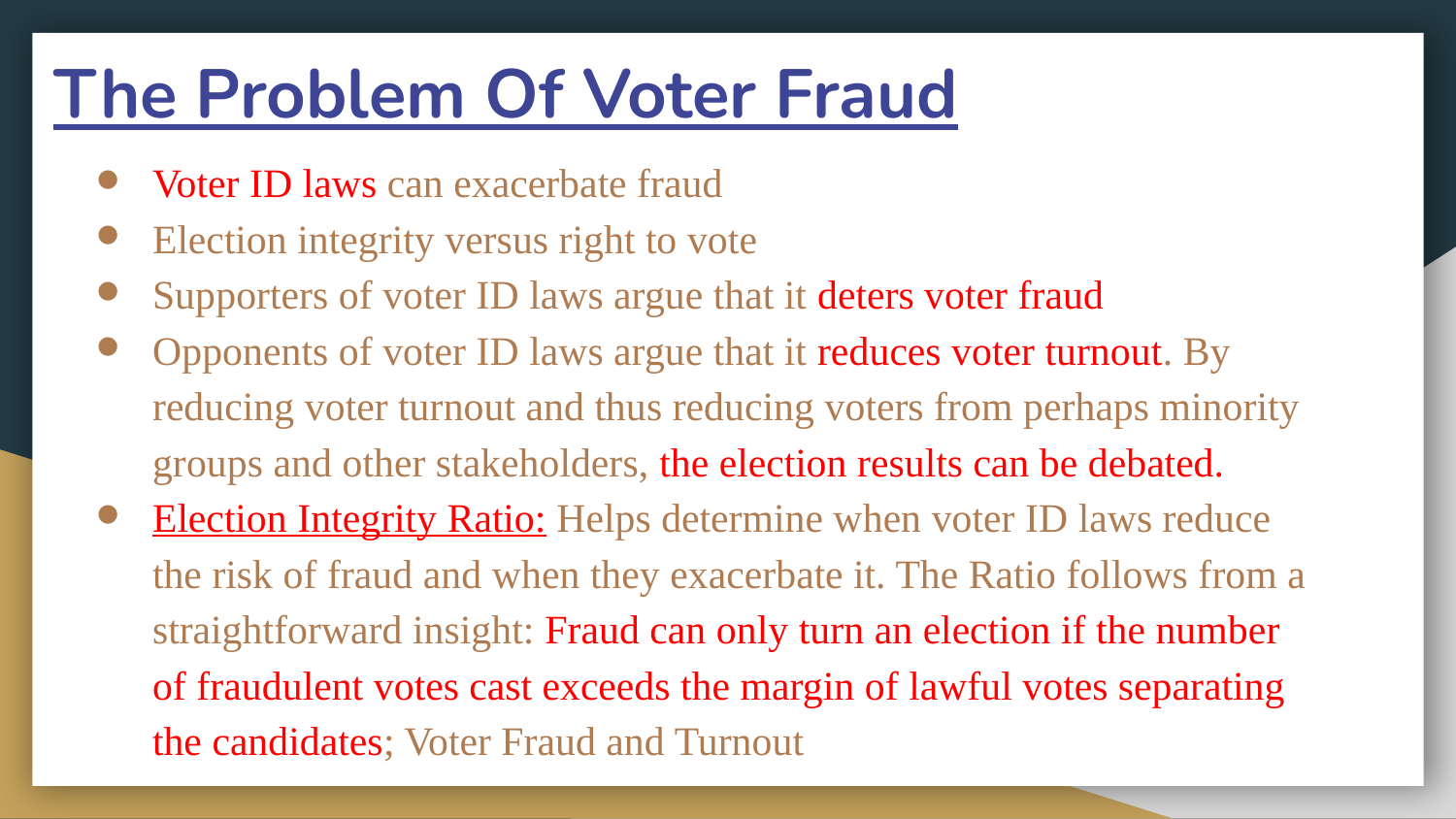

# The Problem Of Voter Fraud

Voter ID laws can exacerbate fraud
Election integrity versus right to vote
Supporters of voter ID laws argue that it deters voter fraud
Opponents of voter ID laws argue that it reduces voter turnout. By reducing voter turnout and thus reducing voters from perhaps minority groups and other stakeholders, the election results can be debated.
Election Integrity Ratio: Helps determine when voter ID laws reduce the risk of fraud and when they exacerbate it. The Ratio follows from a straightforward insight: Fraud can only turn an election if the number of fraudulent votes cast exceeds the margin of lawful votes separating the candidates; Voter Fraud and Turnout